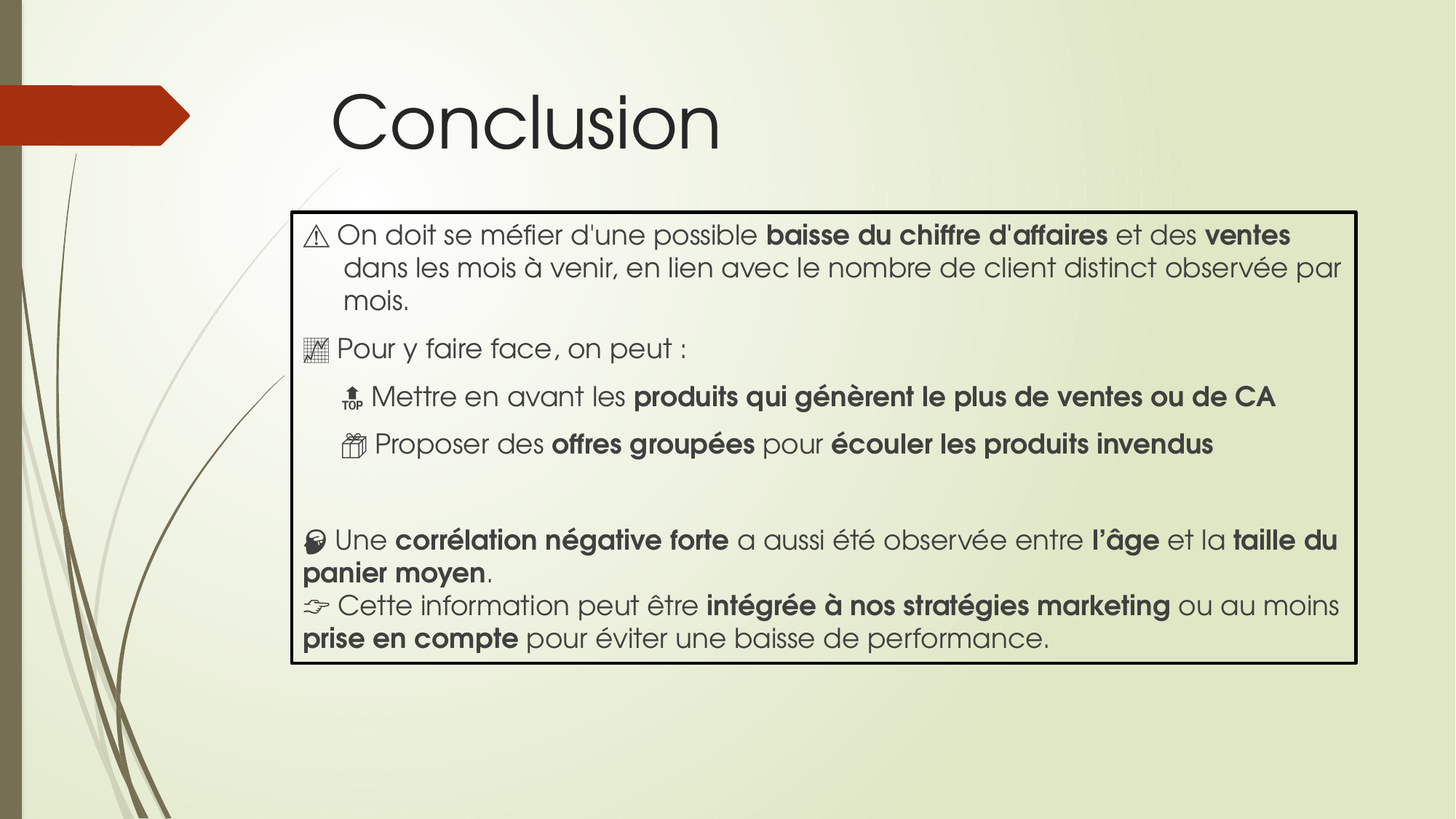

# Conclusion
⚠️ On doit se méfier d'une possible baisse du chiffre d'affaires et des ventes dans les mois à venir, en lien avec le nombre de client distinct observée par mois.
📈 Pour y faire face, on peut :
     🔝 Mettre en avant les produits qui génèrent le plus de ventes ou de CA
     📦 Proposer des offres groupées pour écouler les produits invendus

🧠 Une corrélation négative forte a aussi été observée entre l’âge et la taille du panier moyen.
👉 Cette information peut être intégrée à nos stratégies marketing ou au moins prise en compte pour éviter une baisse de performance.